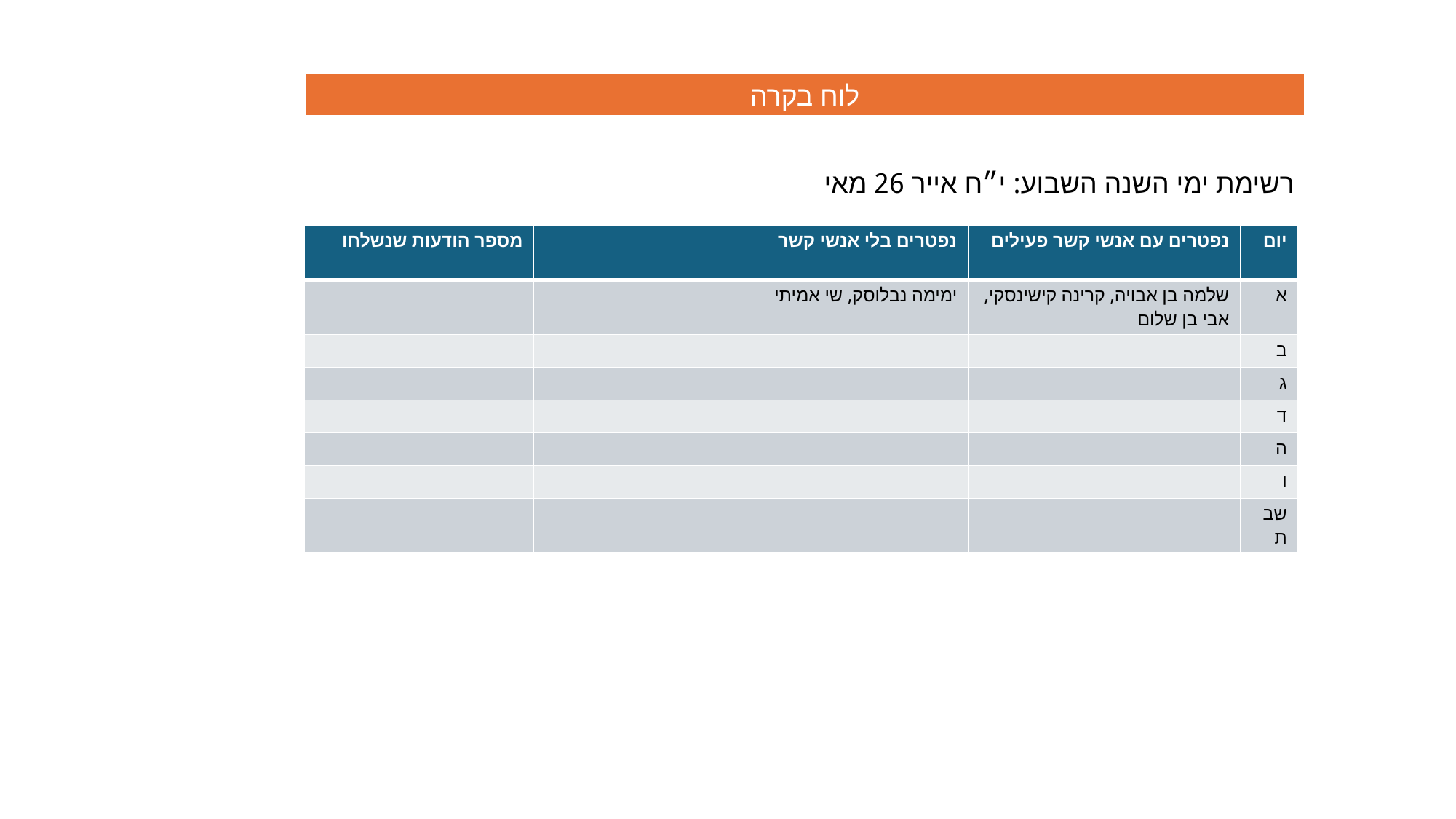

לוח בקרה
רשימת ימי השנה השבוע: י״ח אייר 26 מאי
| מספר הודעות שנשלחו | נפטרים בלי אנשי קשר | נפטרים עם אנשי קשר פעילים | יום |
| --- | --- | --- | --- |
|  | ימימה נבלוסק, שי אמיתי | שלמה בן אבויה, קרינה קישינסקי, אבי בן שלום | א |
|  |  |  | ב |
|  |  |  | ג |
|  |  |  | ד |
|  |  |  | ה |
|  |  |  | ו |
|  |  |  | שבת |